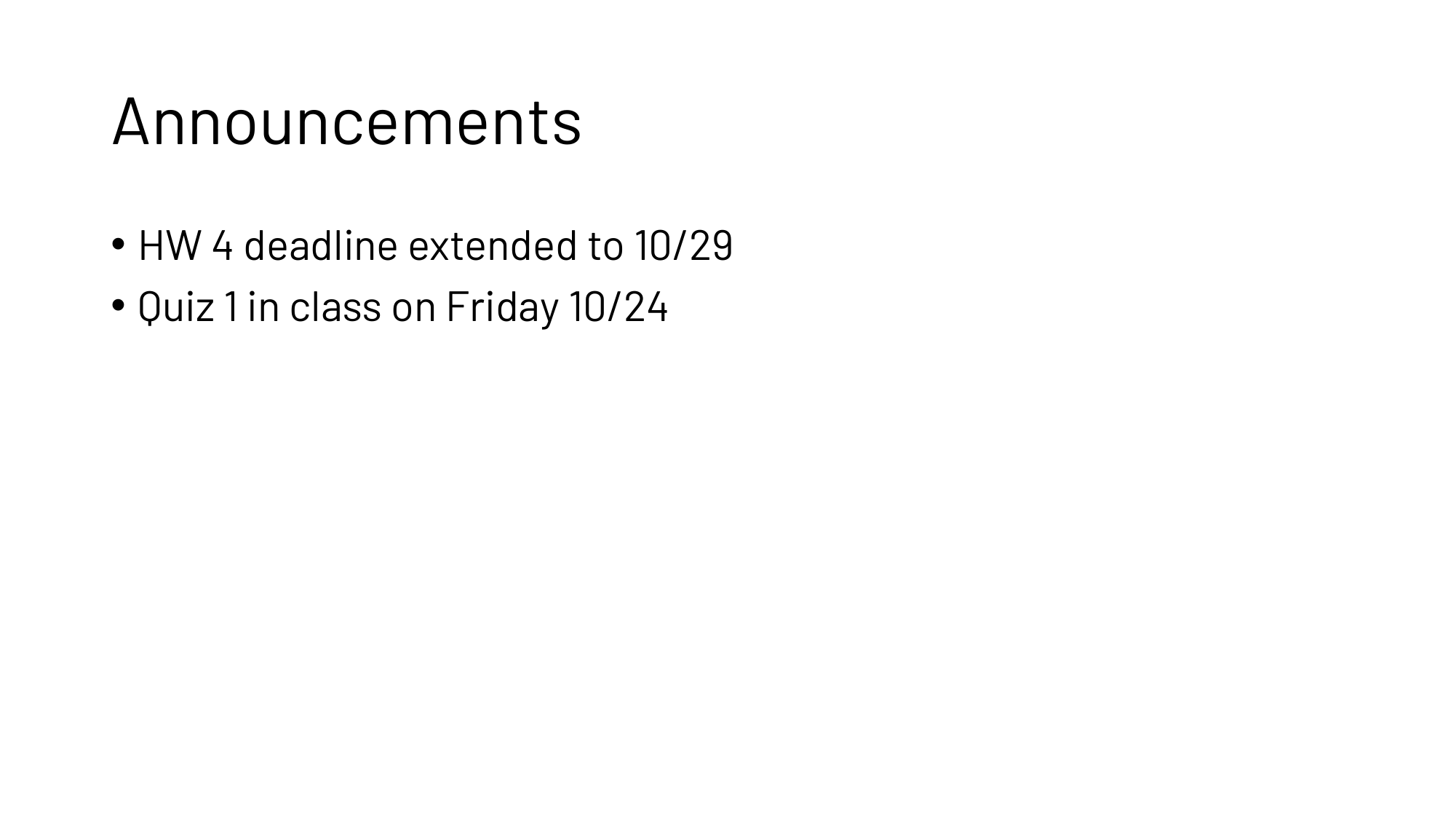

# Announcements
HW 4 deadline extended to 10/29
Quiz 1 in class on Friday 10/24